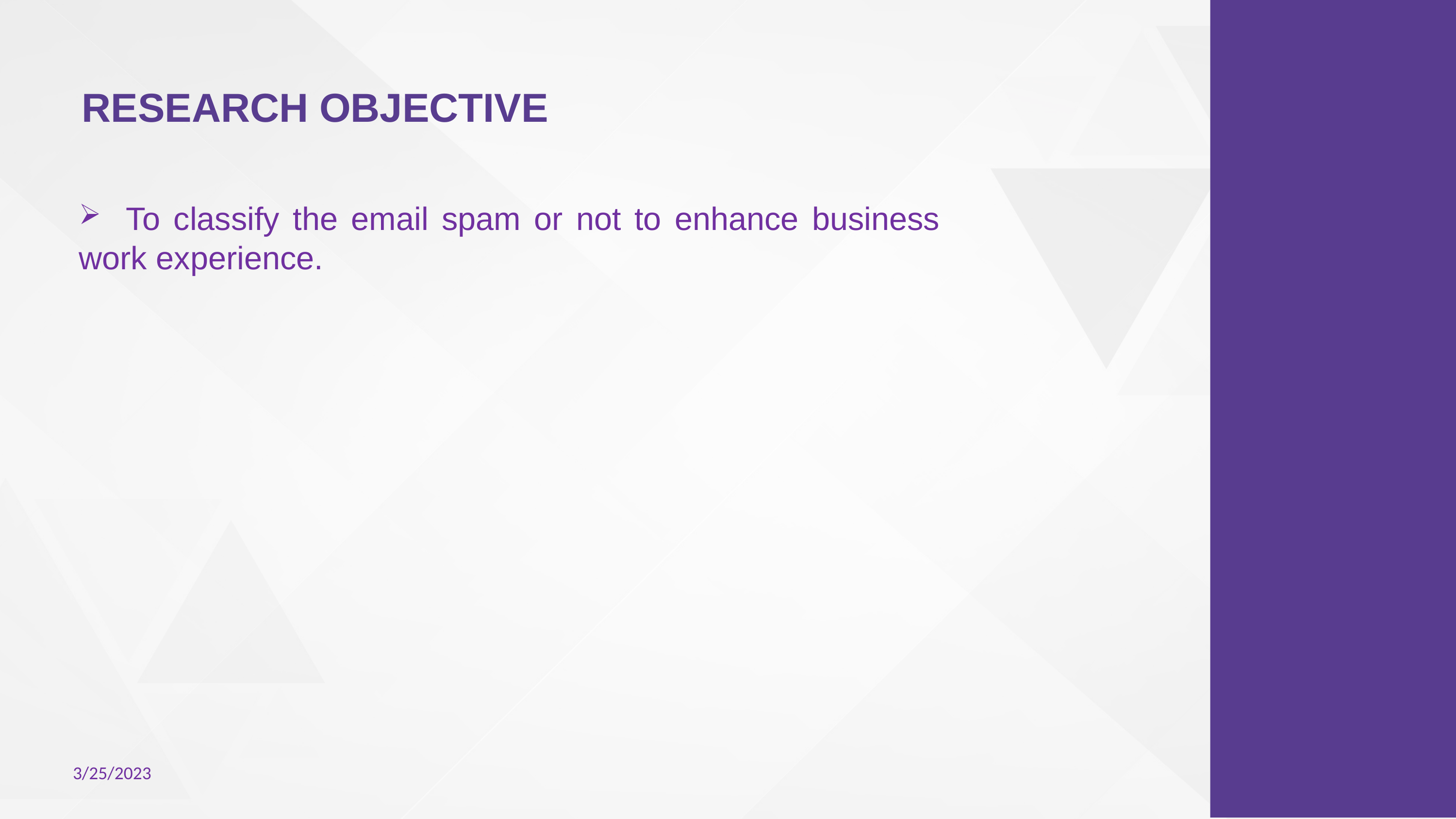

# RESEARCH OBJECTIVE
  To classify the email spam or not to enhance business work experience.
3/25/2023